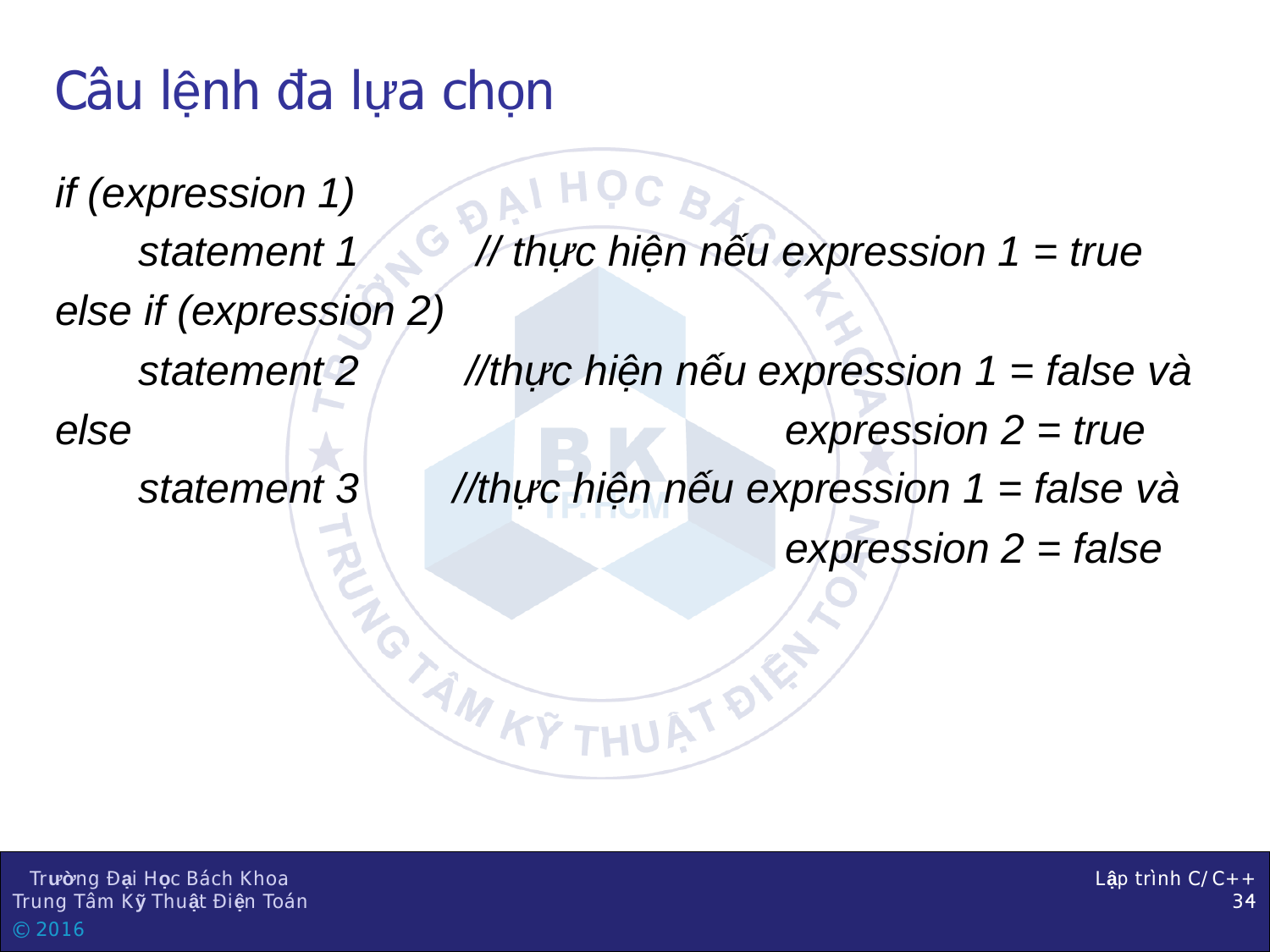

# Câu lệnh đa lựa chọn
if (expression 1)
	   statement 1          // thực hiện nếu expression 1 = true
else if (expression 2)
	   statement 2         //thực hiện nếu expression 1 = false và
else 					    expression 2 = true
	   statement 3        //thực hiện nếu expression 1 = false và
						    expression 2 = false